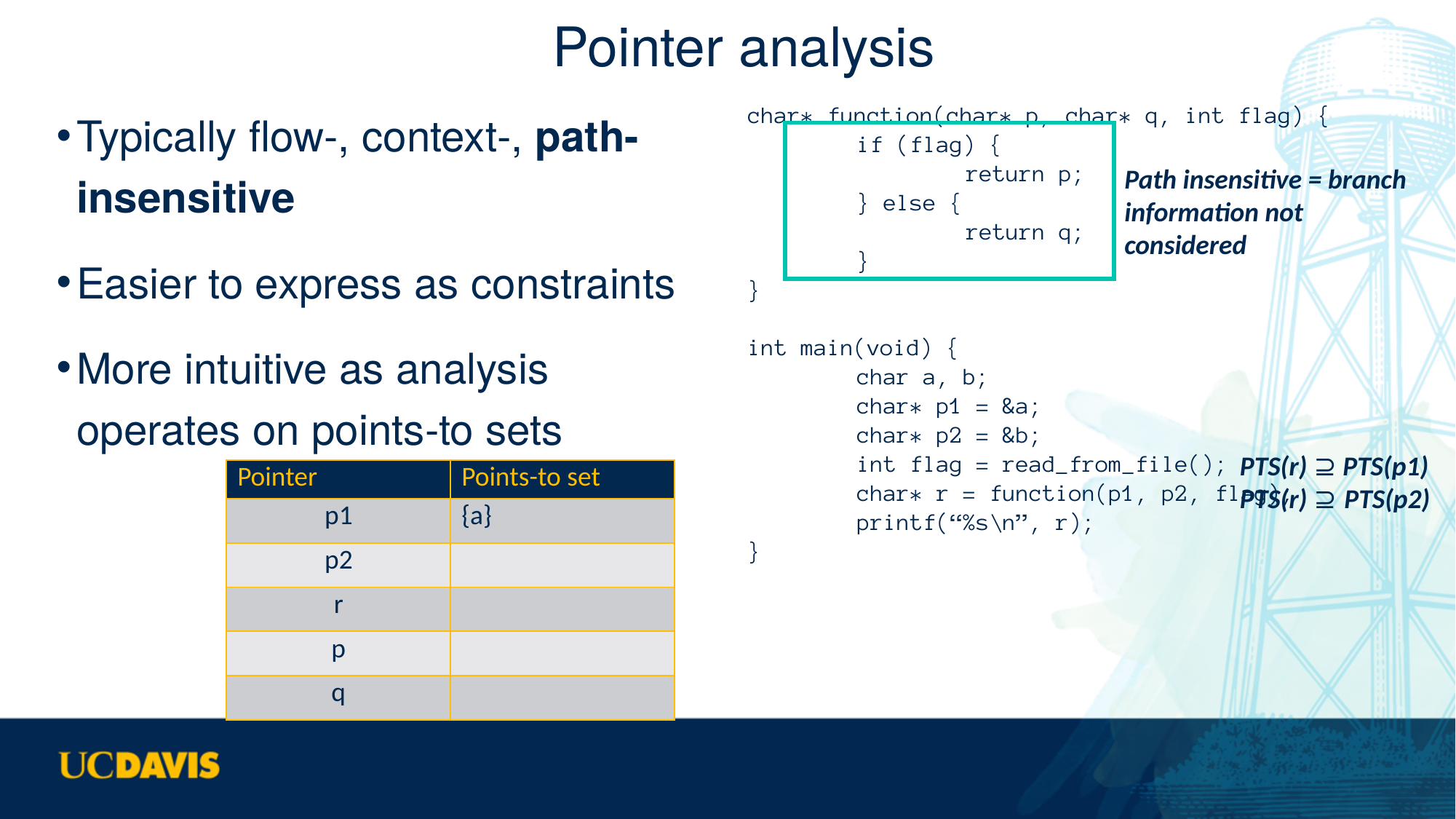

# Pointer analysis
Typically flow-, context-, path-insensitive
Easier to express as constraints
More intuitive as analysis operates on points-to sets
char* function(char* p, char* q, int flag) {
	if (flag) {
		return p;
	} else {
		return q;
	}
}
int main(void) {
	char a, b;
	char* p1 = &a;
	char* p2 = &b;
	int flag = read_from_file();
	char* r = function(p1, p2, flag);
	printf(“%s\n”, r);
}

Path insensitive = branch information not considered
PTS(r) ⊇ PTS(p1)
PTS(r) ⊇ PTS(p2)
| Pointer | Points-to set |
| --- | --- |
| p1 | {a} |
| p2 |  |
| r |  |
| p |  |
| q |  |